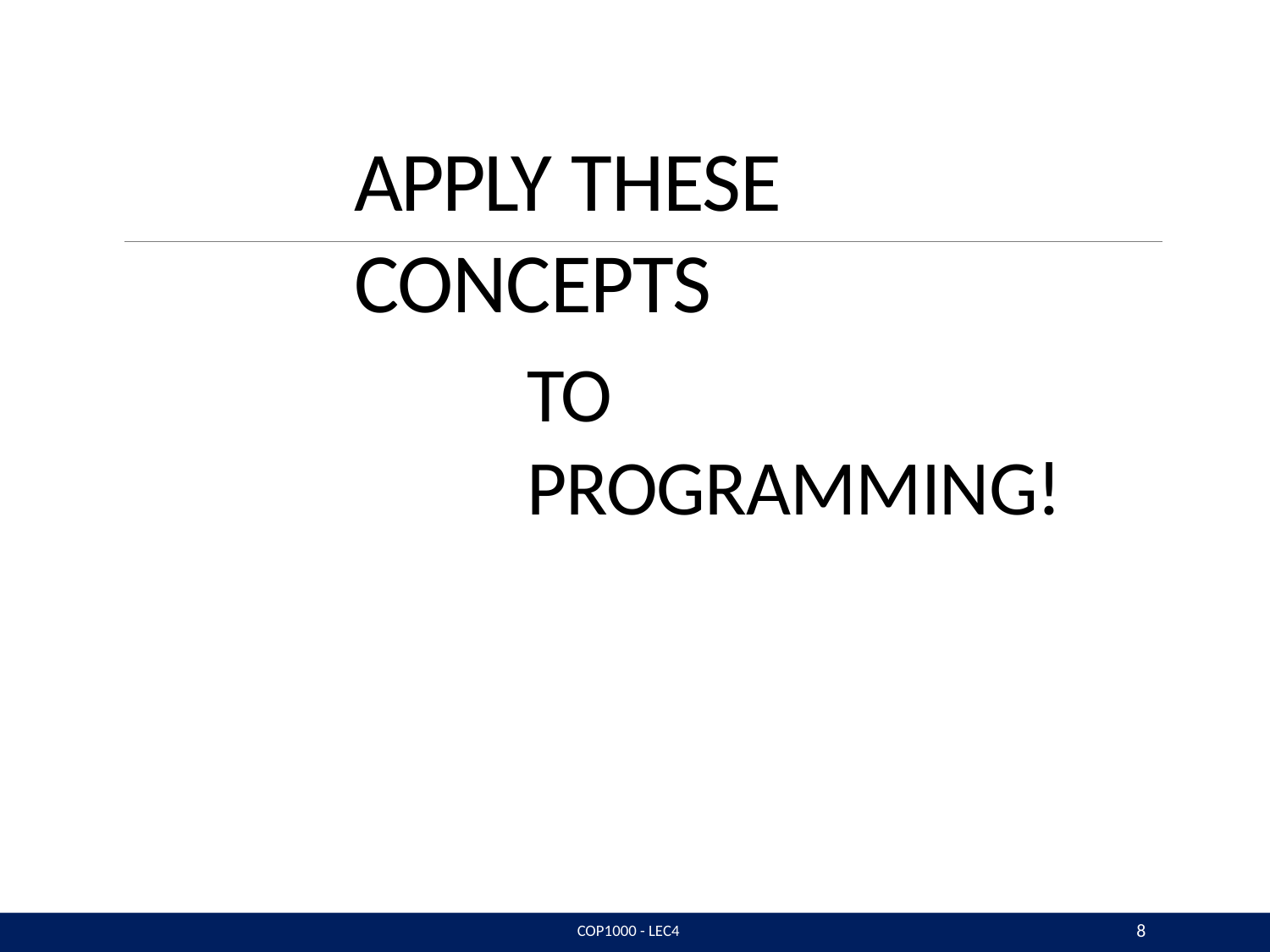

# APPLY THESE CONCEPTS
TO PROGRAMMING!
8
COP1000 - LEC4